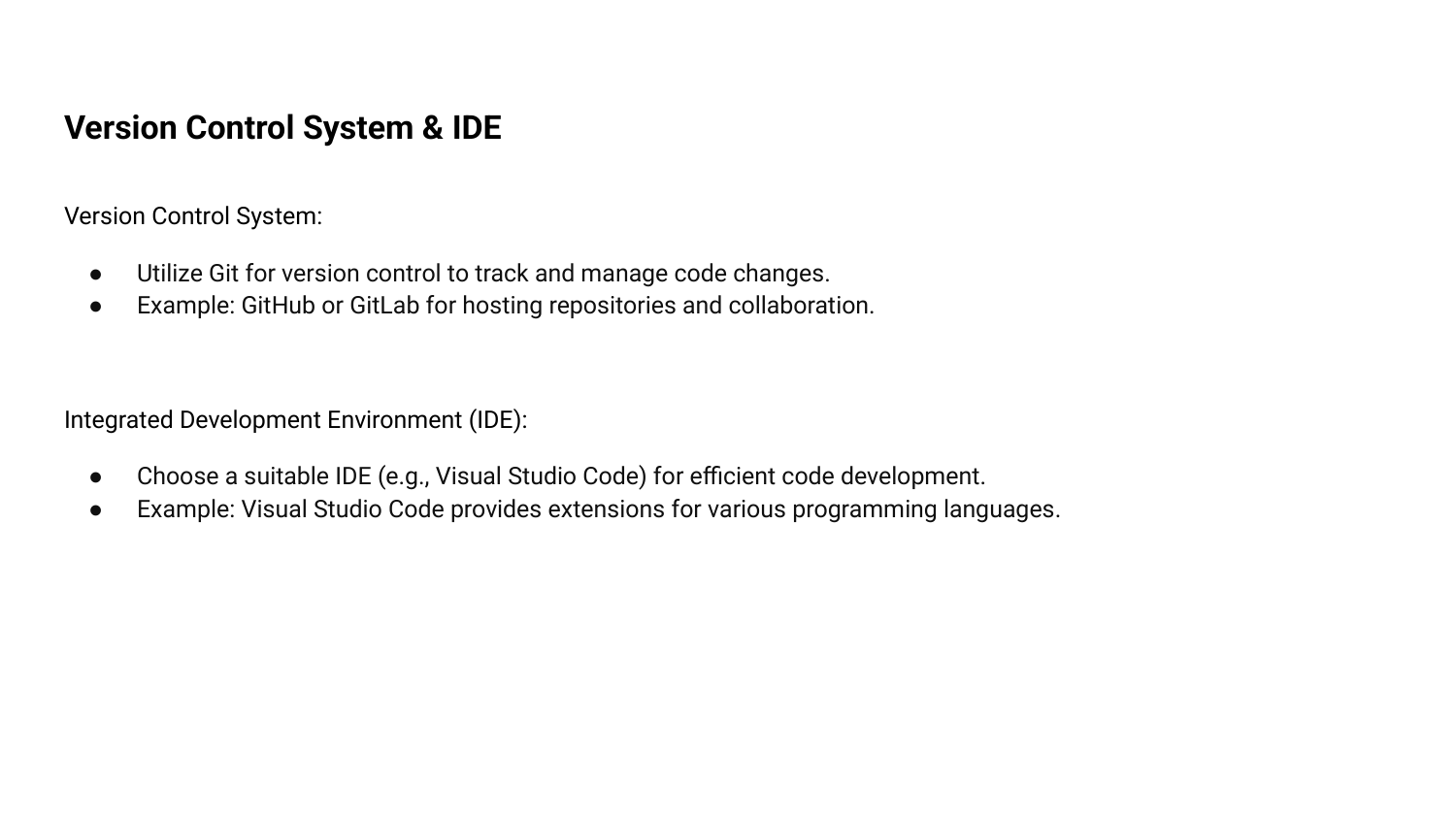

# Version Control System & IDE

Version Control System:
Utilize Git for version control to track and manage code changes.
Example: GitHub or GitLab for hosting repositories and collaboration.

Integrated Development Environment (IDE):
Choose a suitable IDE (e.g., Visual Studio Code) for efficient code development.
Example: Visual Studio Code provides extensions for various programming languages.